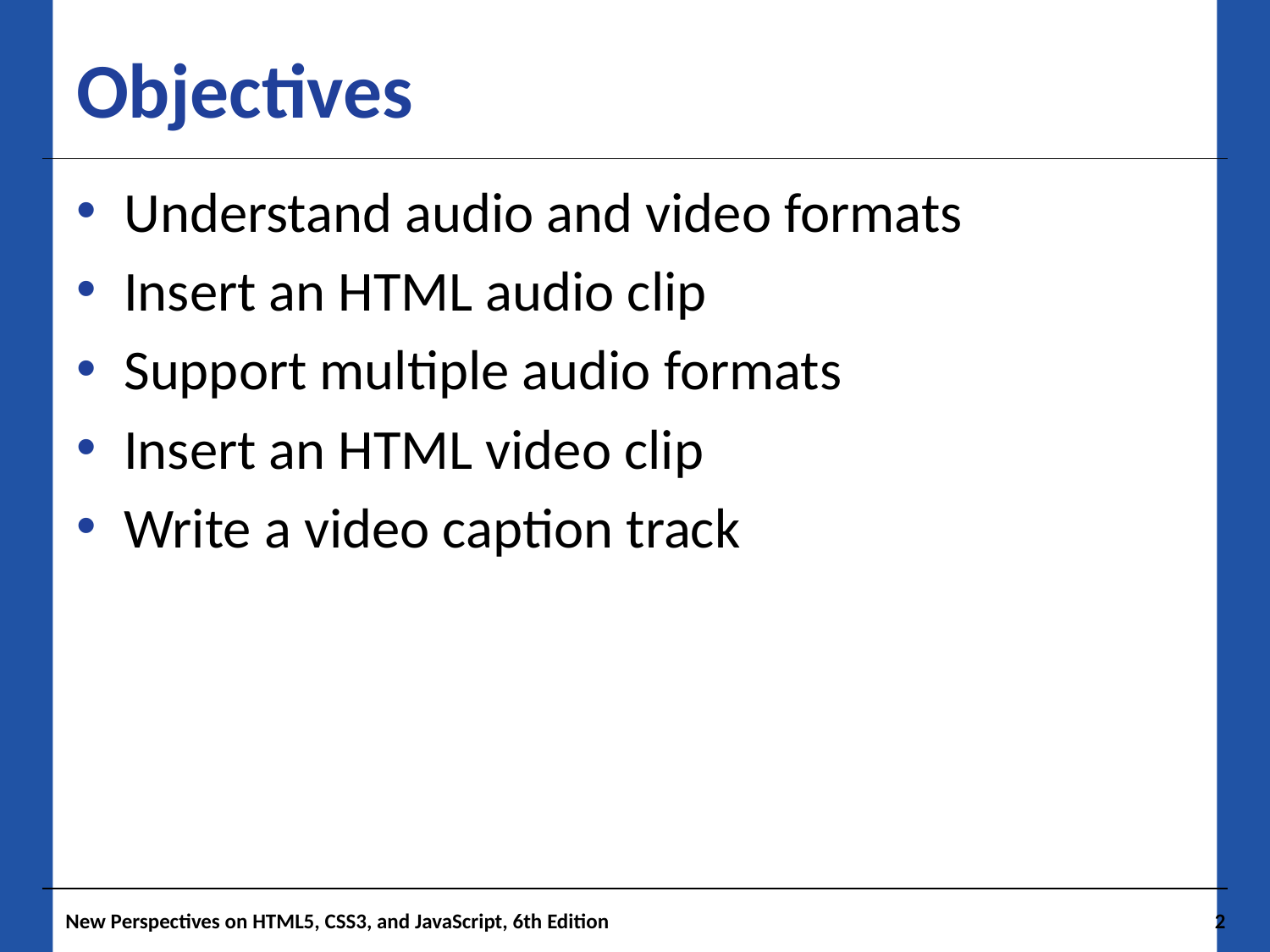

# Objectives
Understand audio and video formats
Insert an HTML audio clip
Support multiple audio formats
Insert an HTML video clip
Write a video caption track
New Perspectives on HTML5, CSS3, and JavaScript, 6th Edition
2